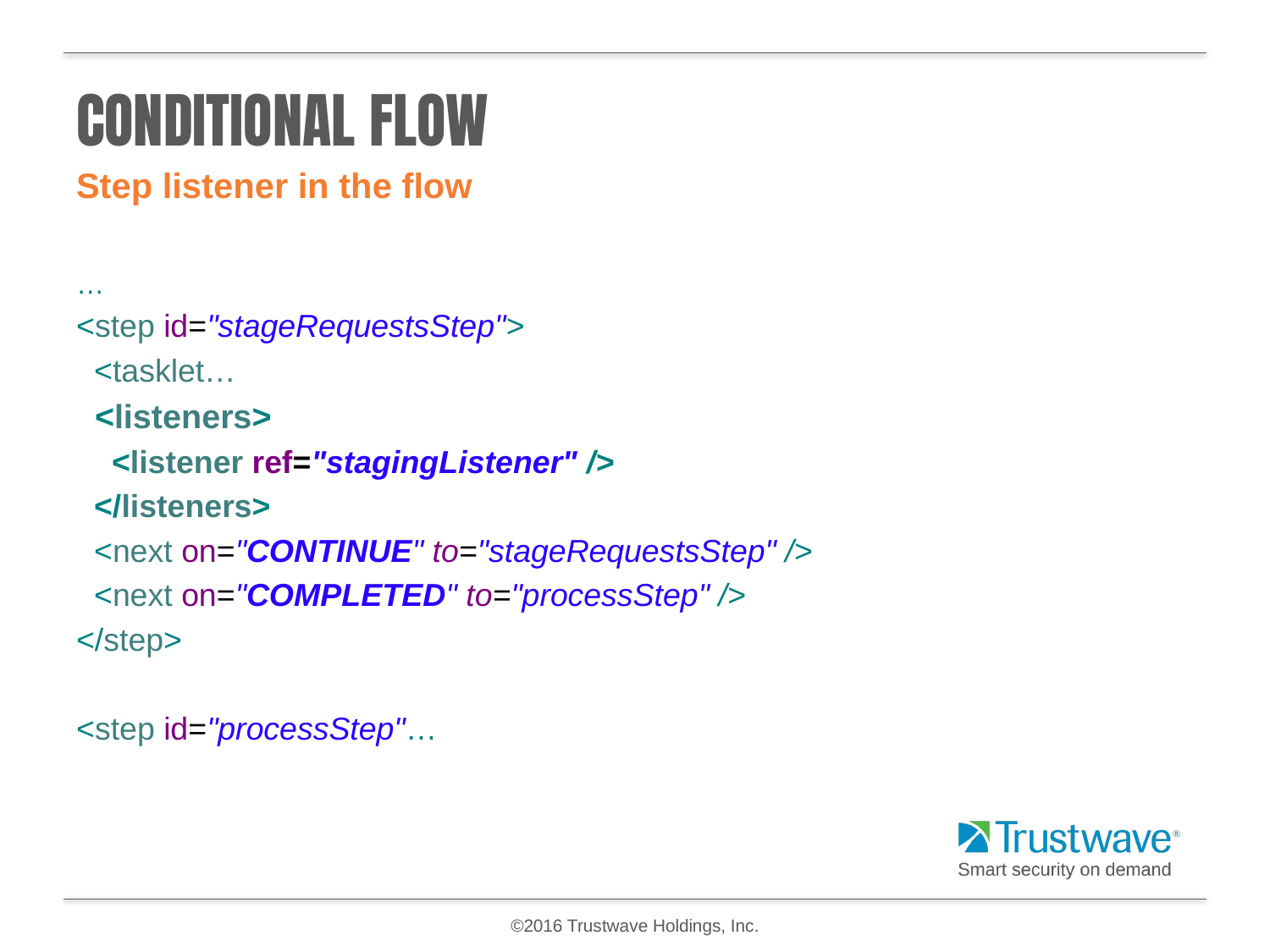

# Conditional FLOW
Step listener in the flow
…
<step id="stageRequestsStep">
  <tasklet…
  <listeners>
    <listener ref="stagingListener" />
  </listeners>
  <next on="CONTINUE" to="stageRequestsStep" />
  <next on="COMPLETED" to="processStep" />
</step>

<step id="processStep"…